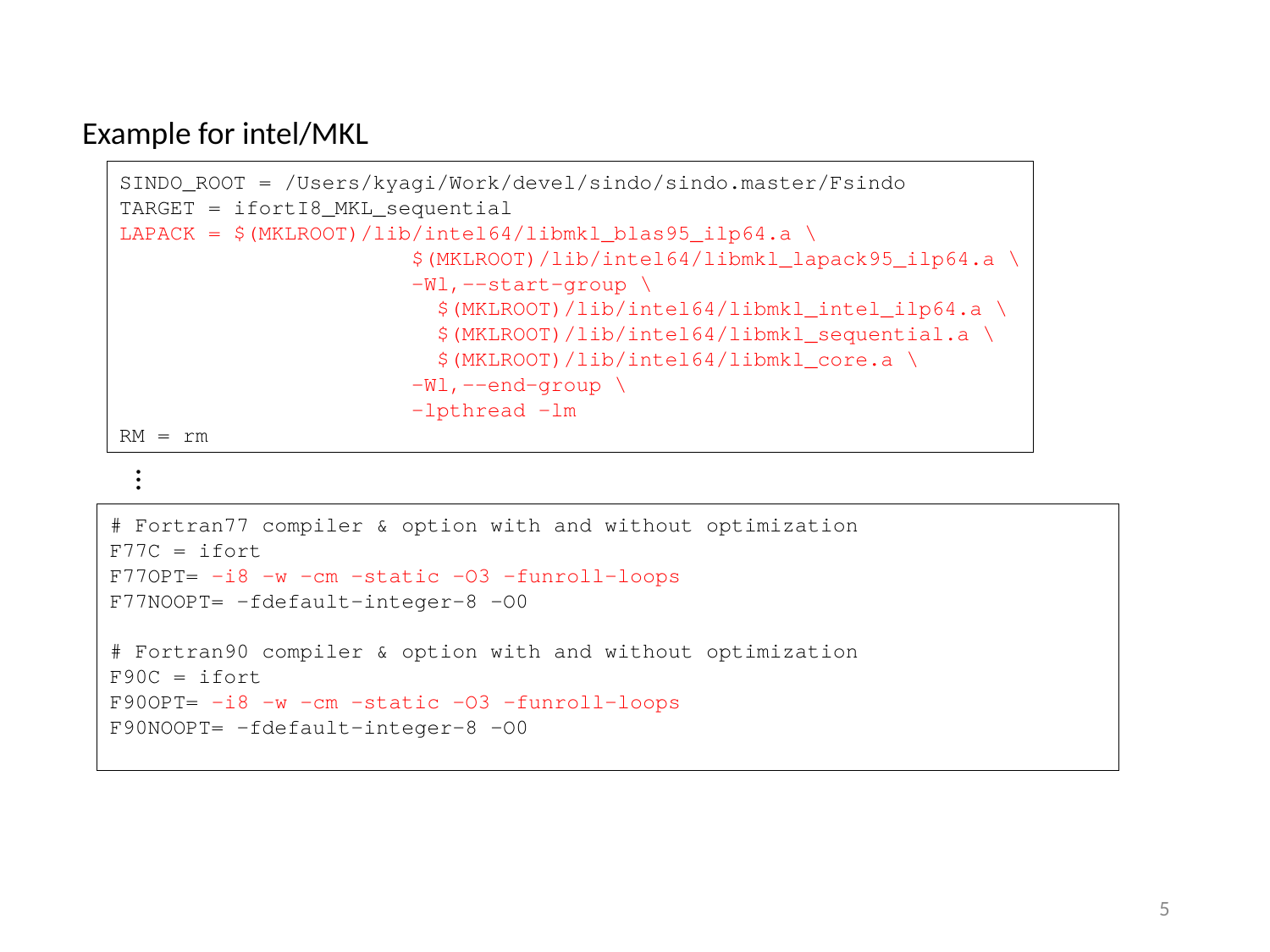

Example for intel/MKL
SINDO_ROOT = /Users/kyagi/Work/devel/sindo/sindo.master/Fsindo
TARGET = ifortI8_MKL_sequential
LAPACK = $(MKLROOT)/lib/intel64/libmkl_blas95_ilp64.a \
                       $(MKLROOT)/lib/intel64/libmkl_lapack95_ilp64.a \
                       -Wl,--start-group \
                         $(MKLROOT)/lib/intel64/libmkl_intel_ilp64.a \
                         $(MKLROOT)/lib/intel64/libmkl_sequential.a \
                         $(MKLROOT)/lib/intel64/libmkl_core.a \
                       -Wl,--end-group \
                       -lpthread –lm
RM = rm
…
# Fortran77 compiler & option with and without optimization
F77C = ifort
F77OPT= -i8 -w -cm -static -O3 -funroll-loops
F77NOOPT= -fdefault-integer-8 -O0

# Fortran90 compiler & option with and without optimization
F90C = ifort
F90OPT= -i8 -w -cm -static -O3 -funroll-loops
F90NOOPT= -fdefault-integer-8 -O0

5